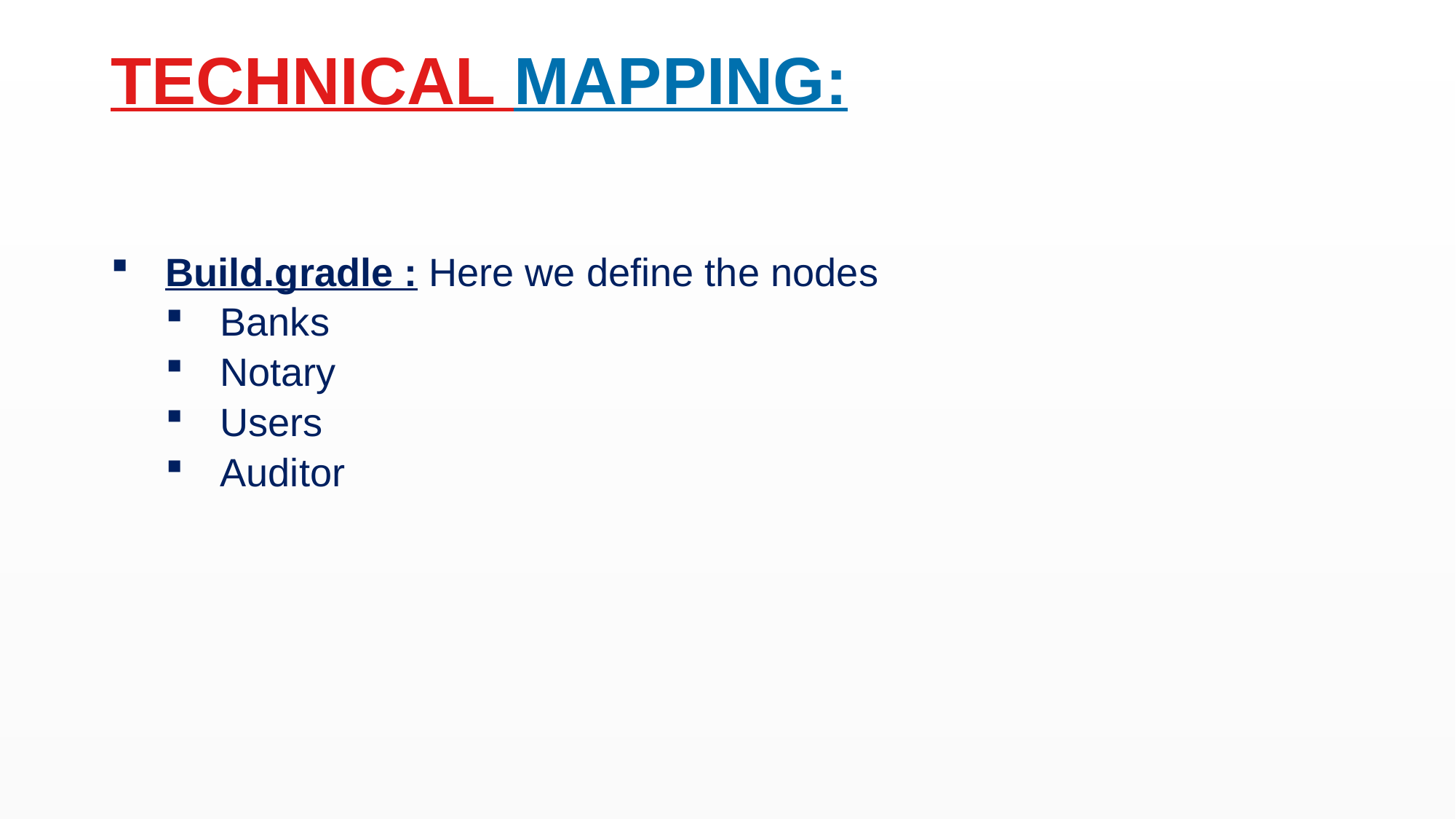

# TECHNICAL MAPPING:
Build.gradle : Here we define the nodes
Banks
Notary
Users
Auditor